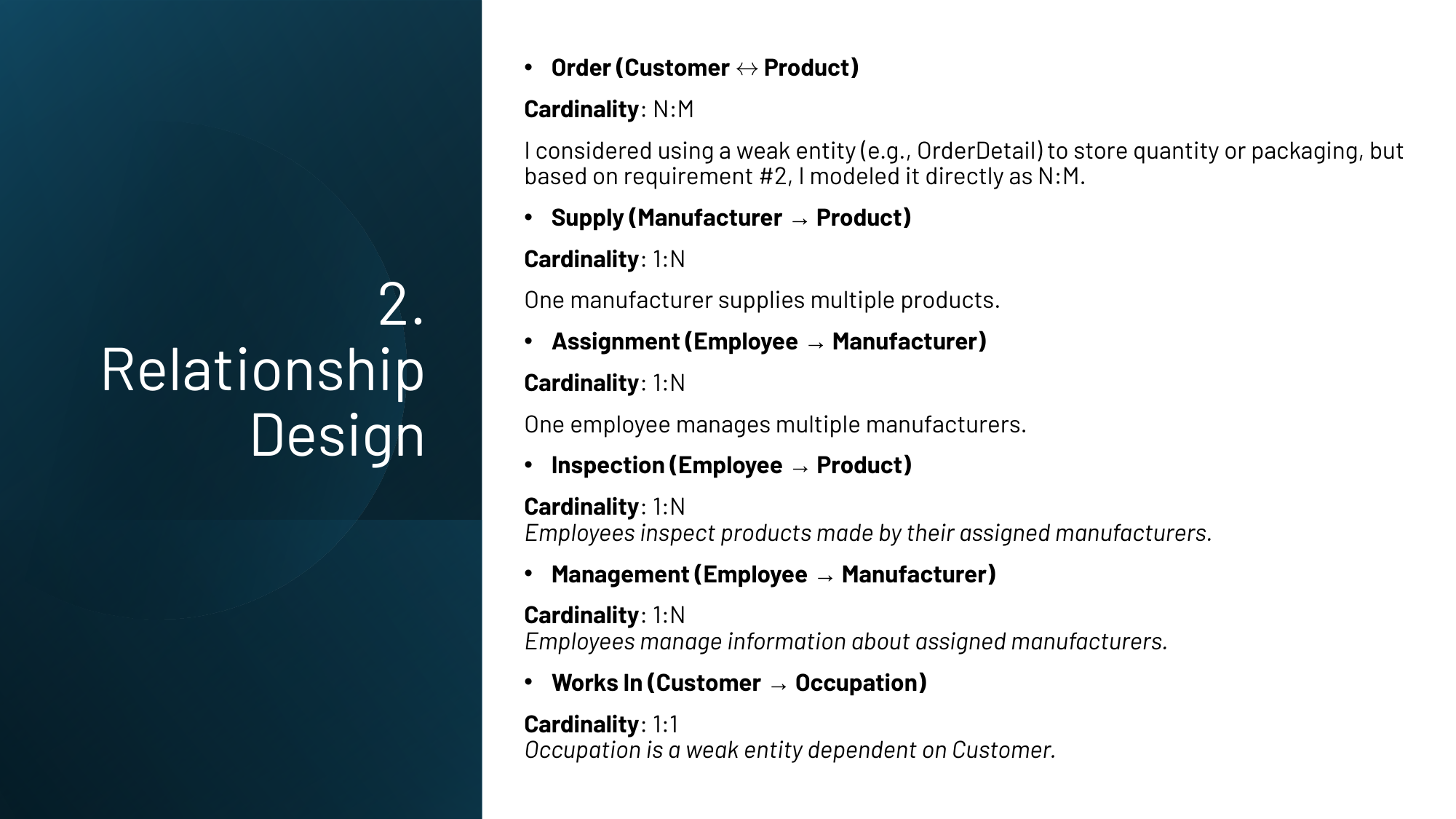

Order (Customer ↔ Product)
Cardinality: N:M
I considered using a weak entity (e.g., OrderDetail) to store quantity or packaging, but based on requirement #2, I modeled it directly as N:M.
Supply (Manufacturer → Product)
Cardinality: 1:N
One manufacturer supplies multiple products.
Assignment (Employee → Manufacturer)
Cardinality: 1:N
One employee manages multiple manufacturers.
Inspection (Employee → Product)
Cardinality: 1:N
Employees inspect products made by their assigned manufacturers.
Management (Employee → Manufacturer)
Cardinality: 1:N
Employees manage information about assigned manufacturers.
Works In (Customer → Occupation)
Cardinality: 1:1
Occupation is a weak entity dependent on Customer.
# 2. Relationship Design